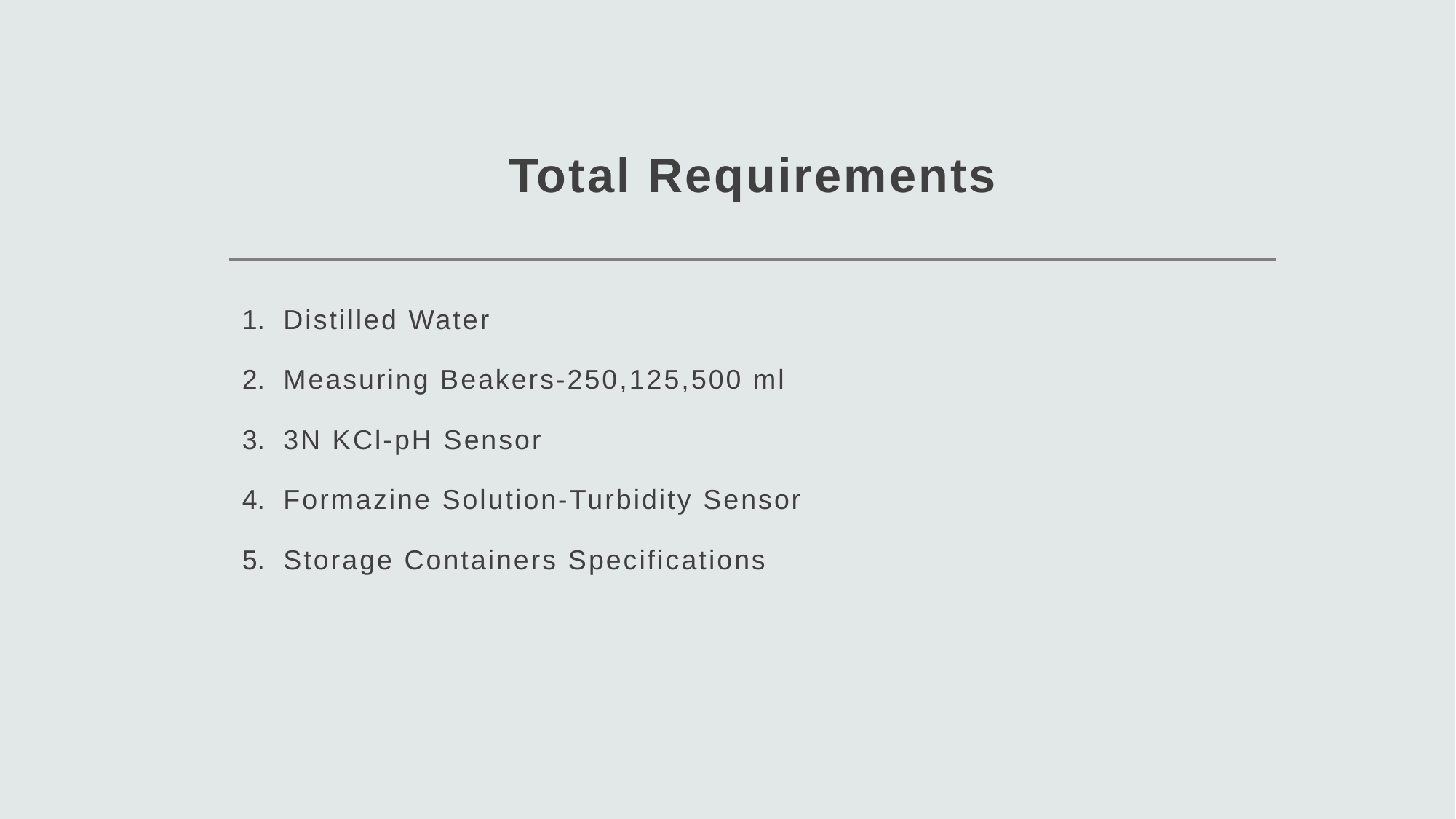

# Total Requirements
Distilled Water
Measuring Beakers-250,125,500 ml
3N KCl-pH Sensor
Formazine Solution-Turbidity Sensor
Storage Containers Specifications